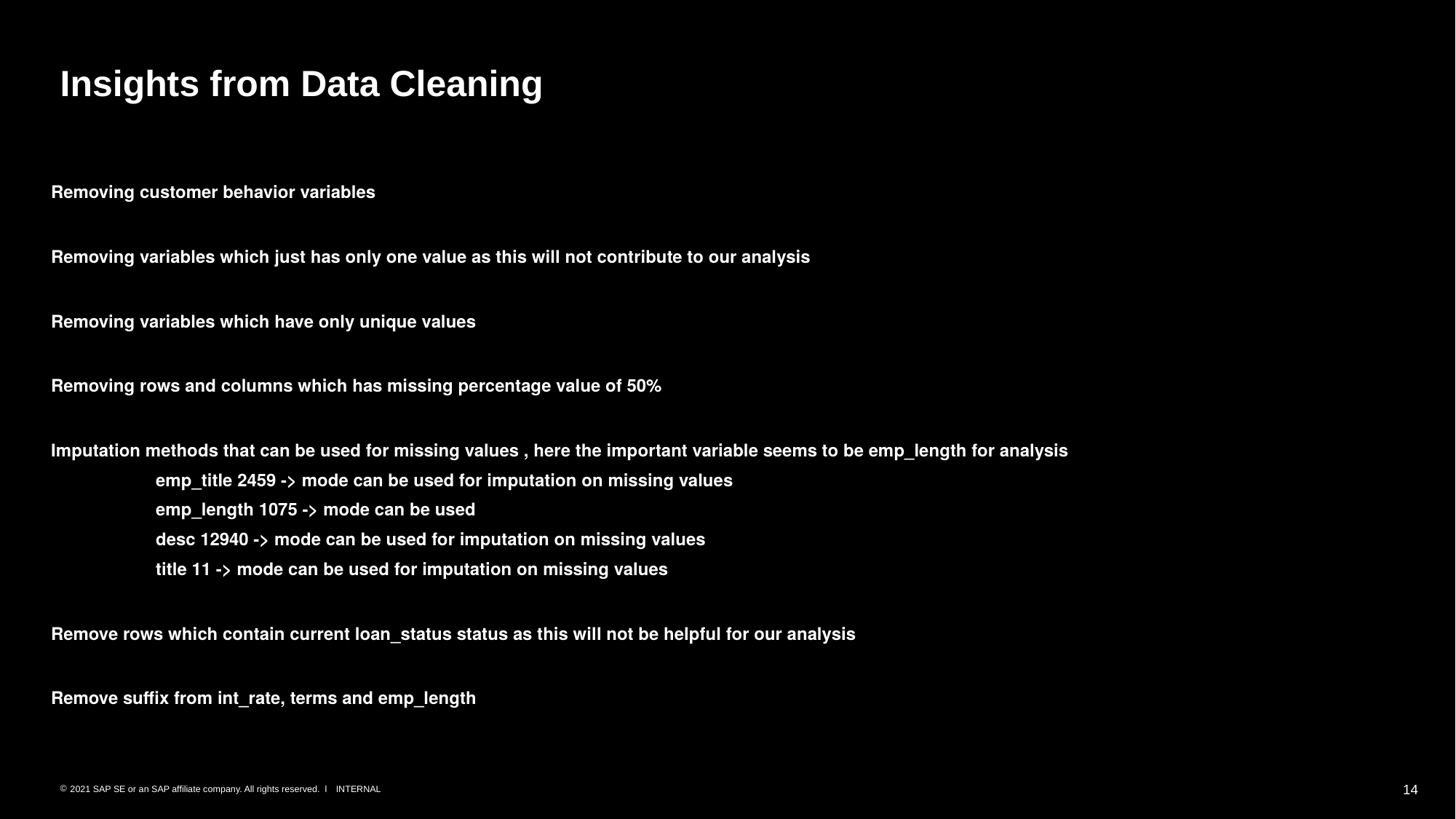

# Insights from Data Cleaning

Removing customer behavior variables
Removing variables which just has only one value as this will not contribute to our analysis
Removing variables which have only unique values
Removing rows and columns which has missing percentage value of 50%
Imputation methods that can be used for missing values , here the important variable seems to be emp_length for analysis
	emp_title 2459 -> mode can be used for imputation on missing values
	emp_length 1075 -> mode can be used
	desc 12940 -> mode can be used for imputation on missing values
	title 11 -> mode can be used for imputation on missing values
Remove rows which contain current loan_status status as this will not be helpful for our analysis
Remove suffix from int_rate, terms and emp_length